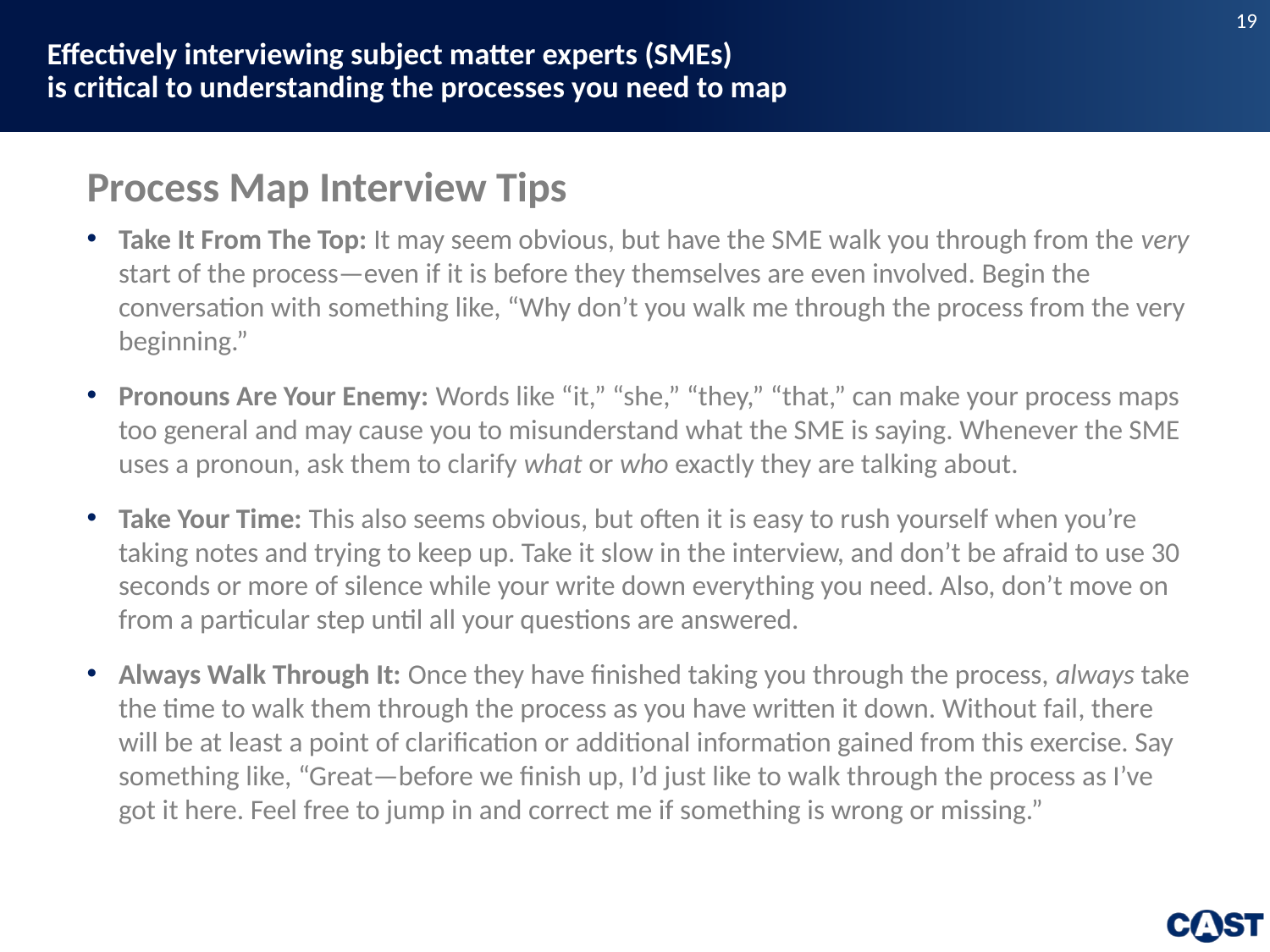

# Effectively interviewing subject matter experts (SMEs) is critical to understanding the processes you need to map
Process Map Interview Tips
Take It From The Top: It may seem obvious, but have the SME walk you through from the very start of the process—even if it is before they themselves are even involved. Begin the conversation with something like, “Why don’t you walk me through the process from the very beginning.”
Pronouns Are Your Enemy: Words like “it,” “she,” “they,” “that,” can make your process maps too general and may cause you to misunderstand what the SME is saying. Whenever the SME uses a pronoun, ask them to clarify what or who exactly they are talking about.
Take Your Time: This also seems obvious, but often it is easy to rush yourself when you’re taking notes and trying to keep up. Take it slow in the interview, and don’t be afraid to use 30 seconds or more of silence while your write down everything you need. Also, don’t move on from a particular step until all your questions are answered.
Always Walk Through It: Once they have finished taking you through the process, always take the time to walk them through the process as you have written it down. Without fail, there will be at least a point of clarification or additional information gained from this exercise. Say something like, “Great—before we finish up, I’d just like to walk through the process as I’ve got it here. Feel free to jump in and correct me if something is wrong or missing.”